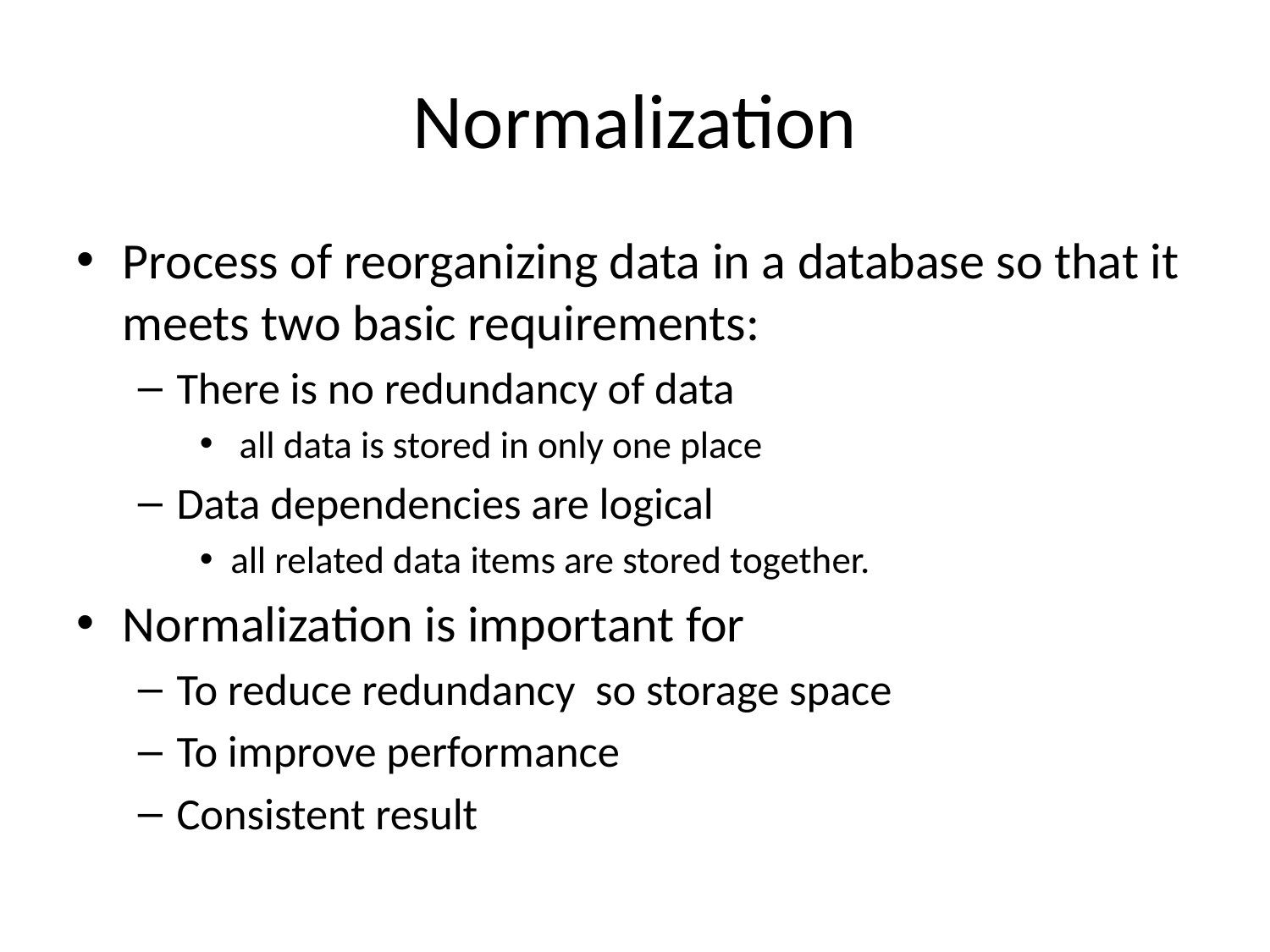

# Normalization
Process of reorganizing data in a database so that it meets two basic requirements:
There is no redundancy of data
 all data is stored in only one place
Data dependencies are logical
all related data items are stored together.
Normalization is important for
To reduce redundancy  so storage space
To improve performance
Consistent result